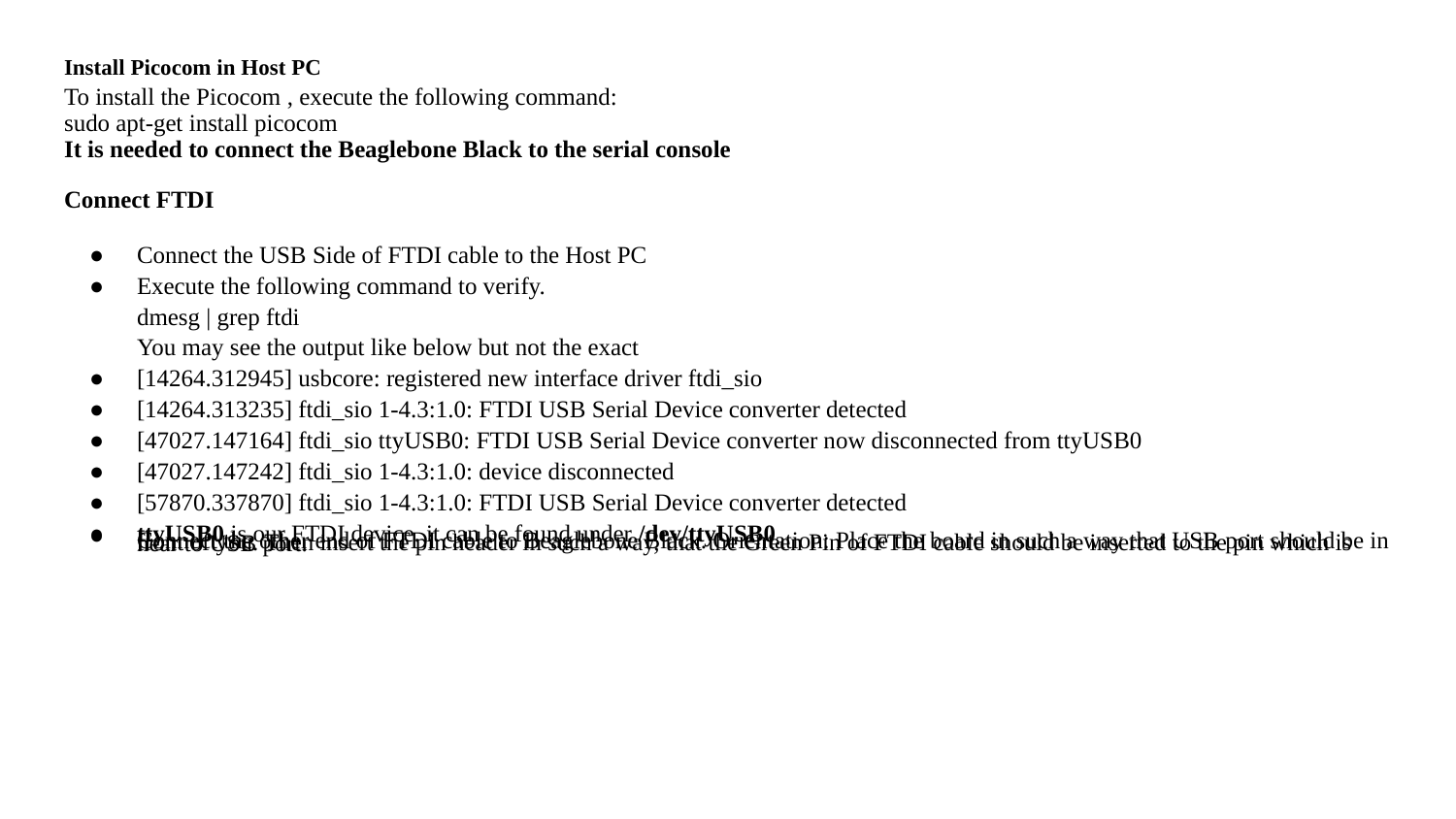

Install Picocom in Host PC
To install the Picocom , execute the following command:
sudo apt-get install picocom
It is needed to connect the Beaglebone Black to the serial console
Connect FTDI
Connect the USB Side of FTDI cable to the Host PC
Execute the following command to verify.
dmesg | grep ftdi
You may see the output like below but not the exact
[14264.312945] usbcore: registered new interface driver ftdi_sio
[14264.313235] ftdi_sio 1-4.3:1.0: FTDI USB Serial Device converter detected
[47027.147164] ftdi_sio ttyUSB0: FTDI USB Serial Device converter now disconnected from ttyUSB0
[47027.147242] ftdi_sio 1-4.3:1.0: device disconnected
[57870.337870] ftdi_sio 1-4.3:1.0: FTDI USB Serial Device converter detected
ttyUSB0 is our FTDI device. it can be found under /dev/ttyUSB0
Connect the other end of FTDI cable to Beaglebone Black. Orientation: Place the board in such a way that USB port should be in front of you. Then insert the pin header in such a way, that the Green Pin of FTDI cable should be inserted to the pin which is near to USB port.